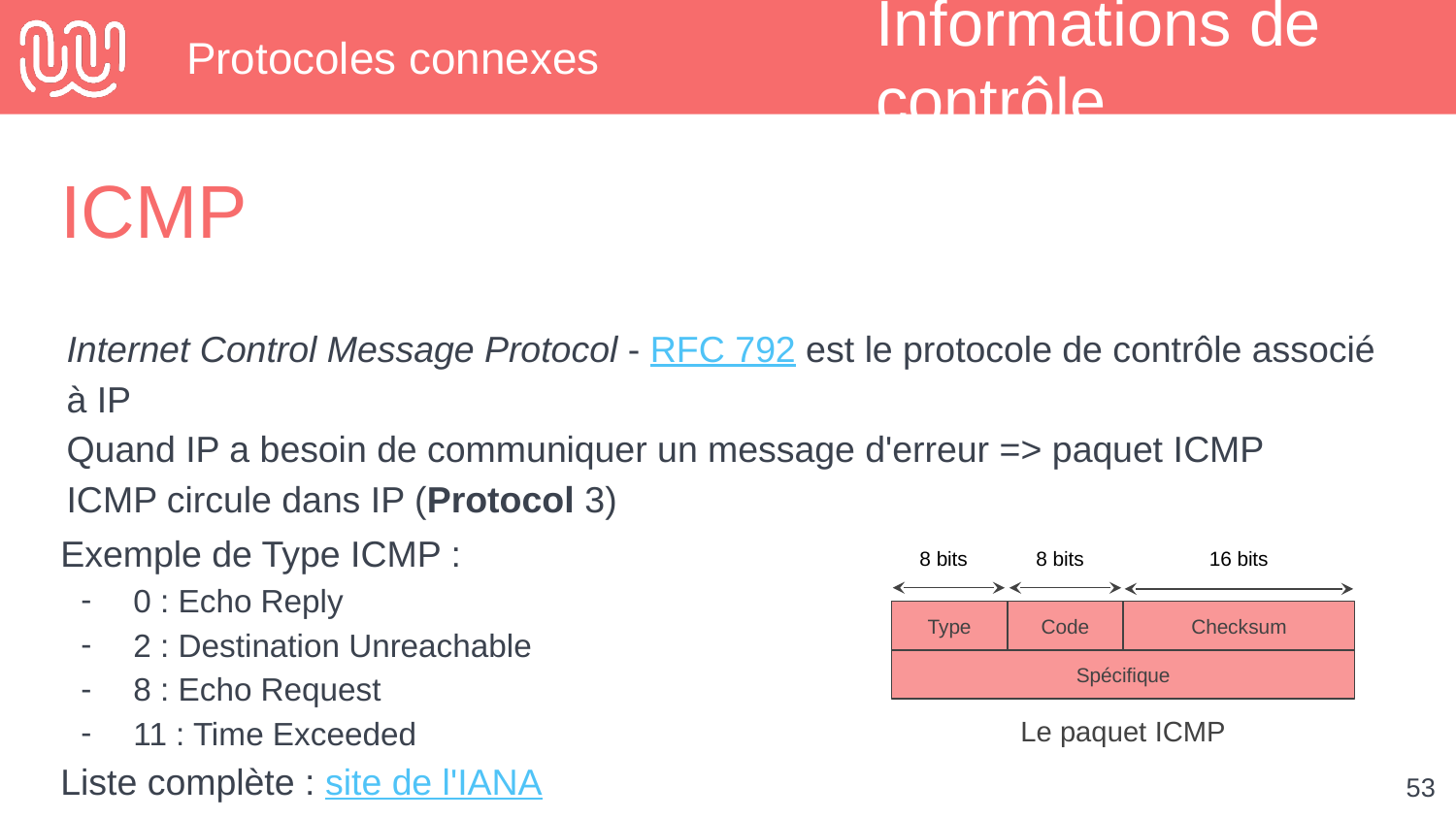

# Protocoles connexes
Informations de contrôle
ICMP
Internet Control Message Protocol - RFC 792 est le protocole de contrôle associé à IP
Quand IP a besoin de communiquer un message d'erreur => paquet ICMP
ICMP circule dans IP (Protocol 3)
Exemple de Type ICMP :
0 : Echo Reply
2 : Destination Unreachable
8 : Echo Request
11 : Time Exceeded
Liste complète : site de l'IANA
8 bits
16 bits
8 bits
Type
Code
Checksum
Spécifique
Le paquet ICMP
53